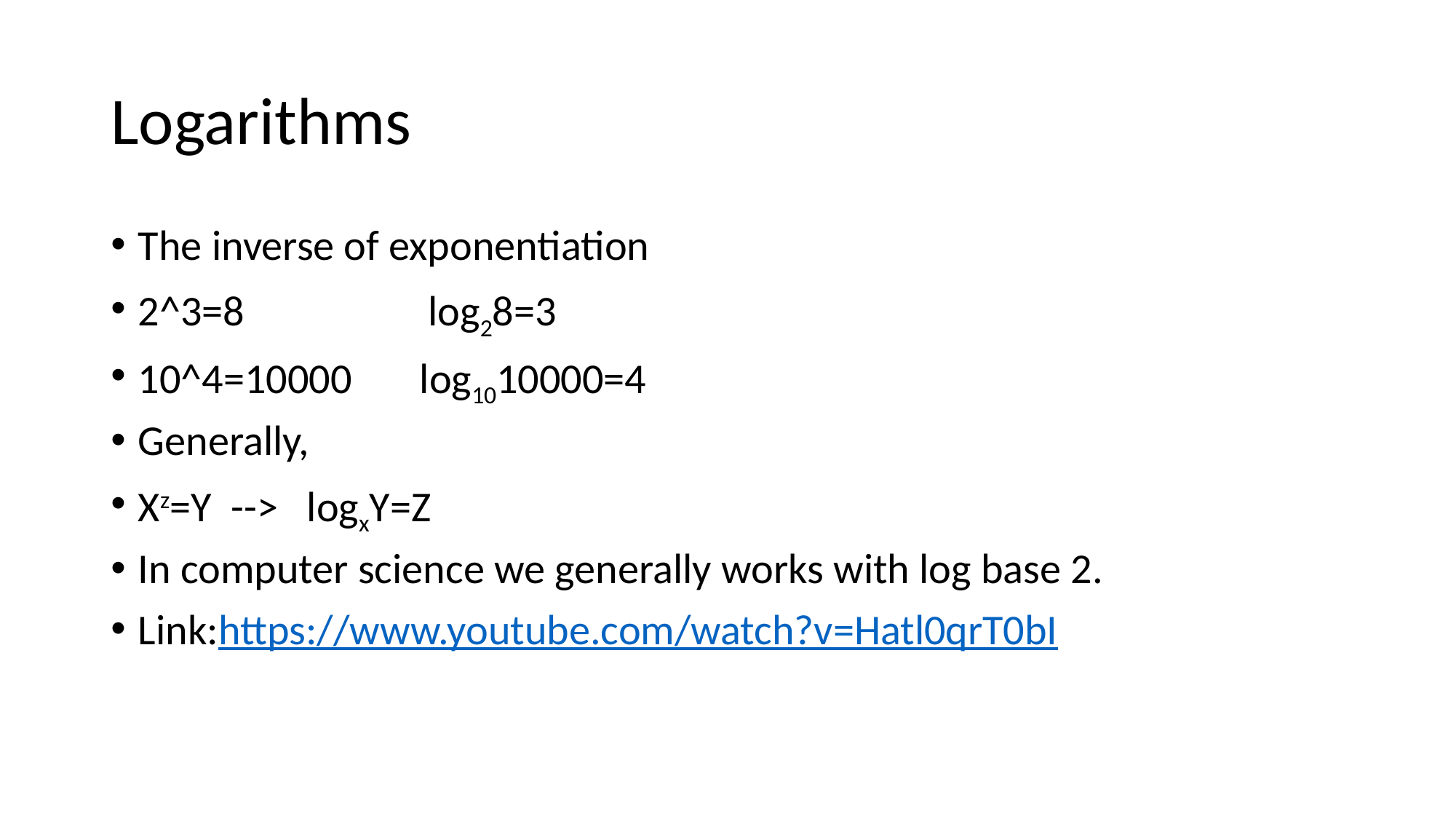

# Logarithms
The inverse of exponentiation
2^3=8                   log28=3
10^4=10000       log1010000=4
Generally,
Xz=Y  -->   logxY=Z
In computer science we generally works with log base 2.
Link:https://www.youtube.com/watch?v=Hatl0qrT0bI